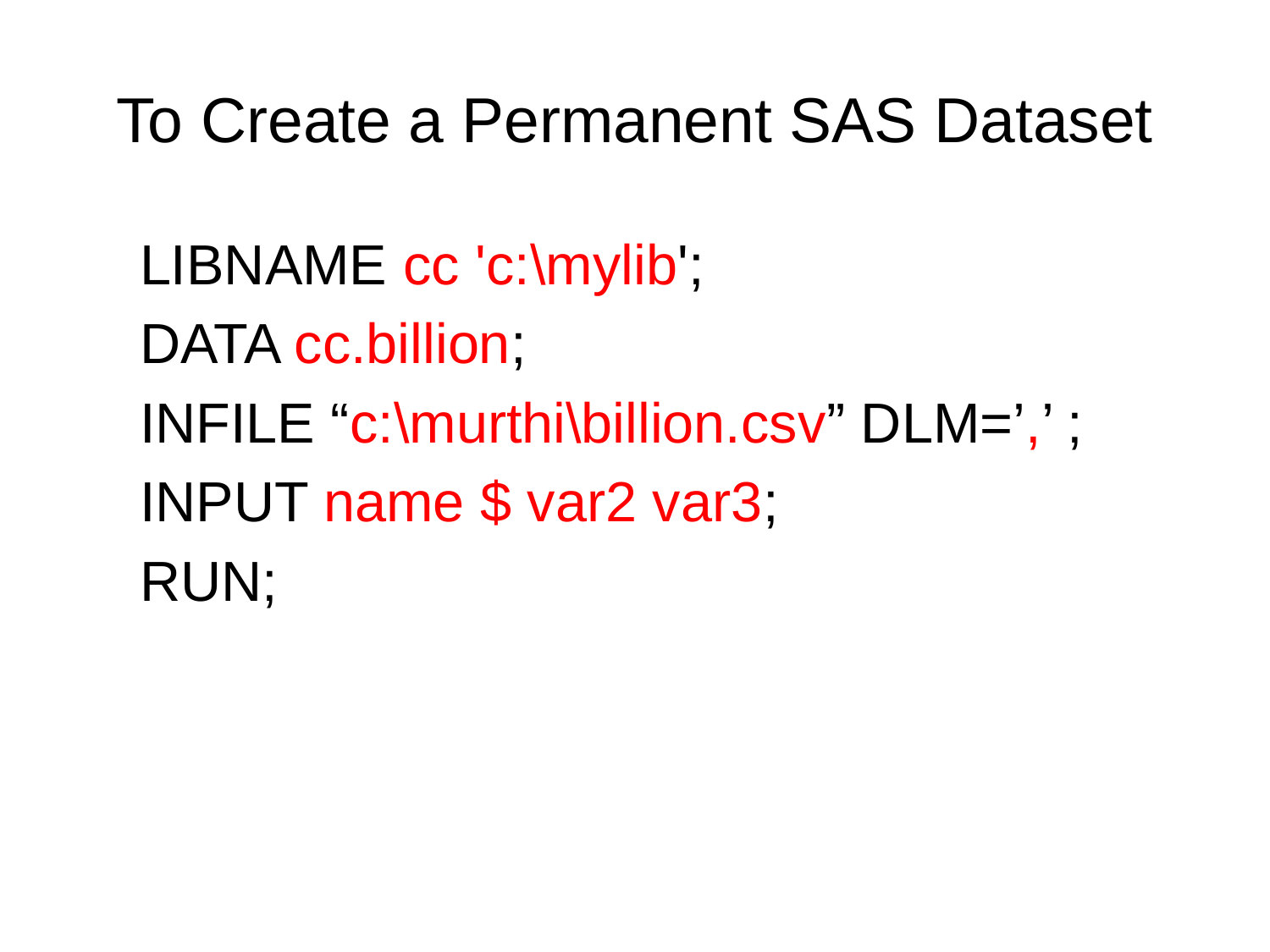

# To Create a Permanent SAS Dataset
LIBNAME cc 'c:\mylib';
DATA cc.billion;
INFILE “c:\murthi\billion.csv” DLM=’,’ ;
INPUT name $ var2 var3;
RUN;